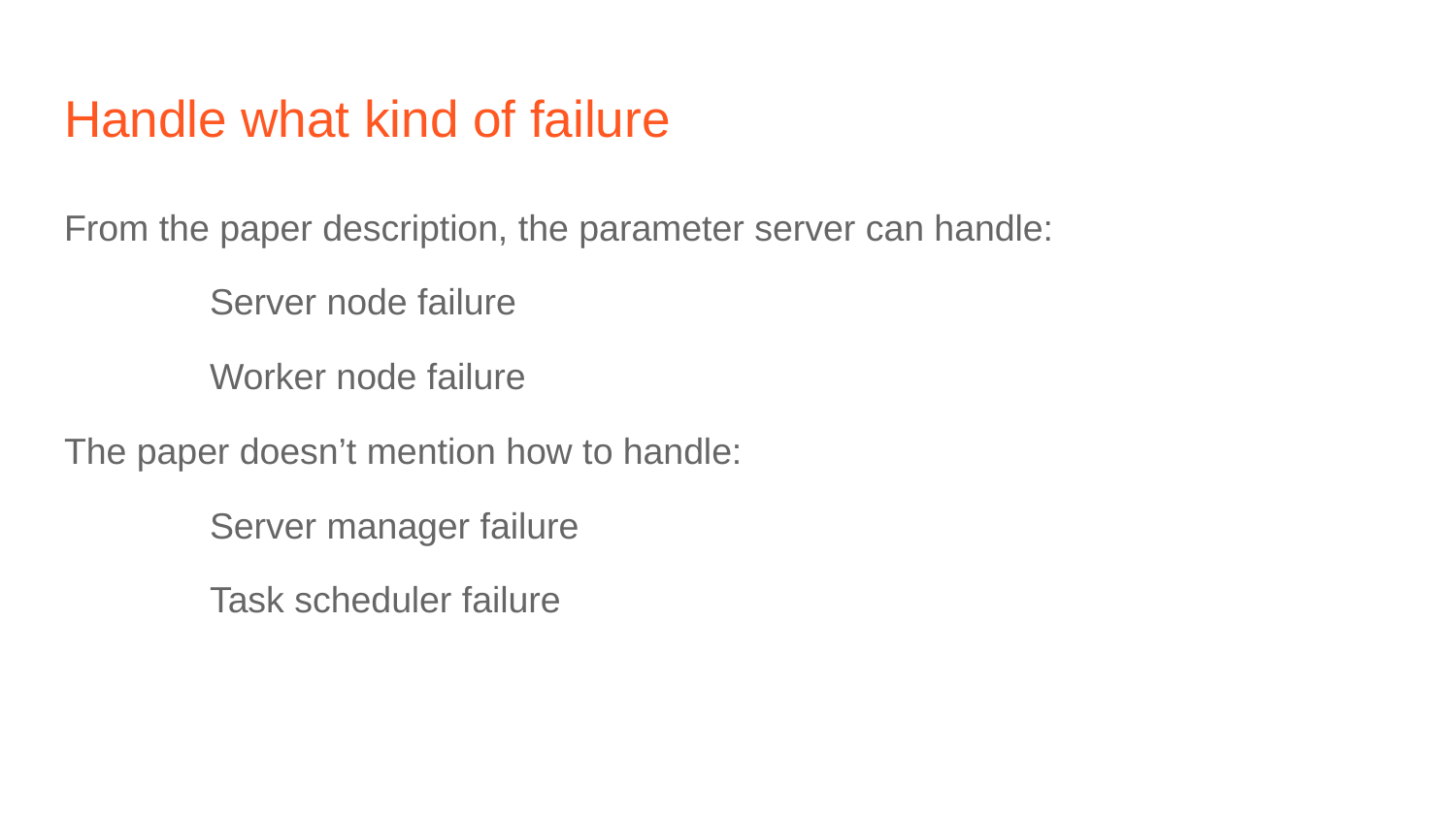

# Handle what kind of failure
From the paper description, the parameter server can handle:
	Server node failure
	Worker node failure
The paper doesn’t mention how to handle:
	Server manager failure
	Task scheduler failure